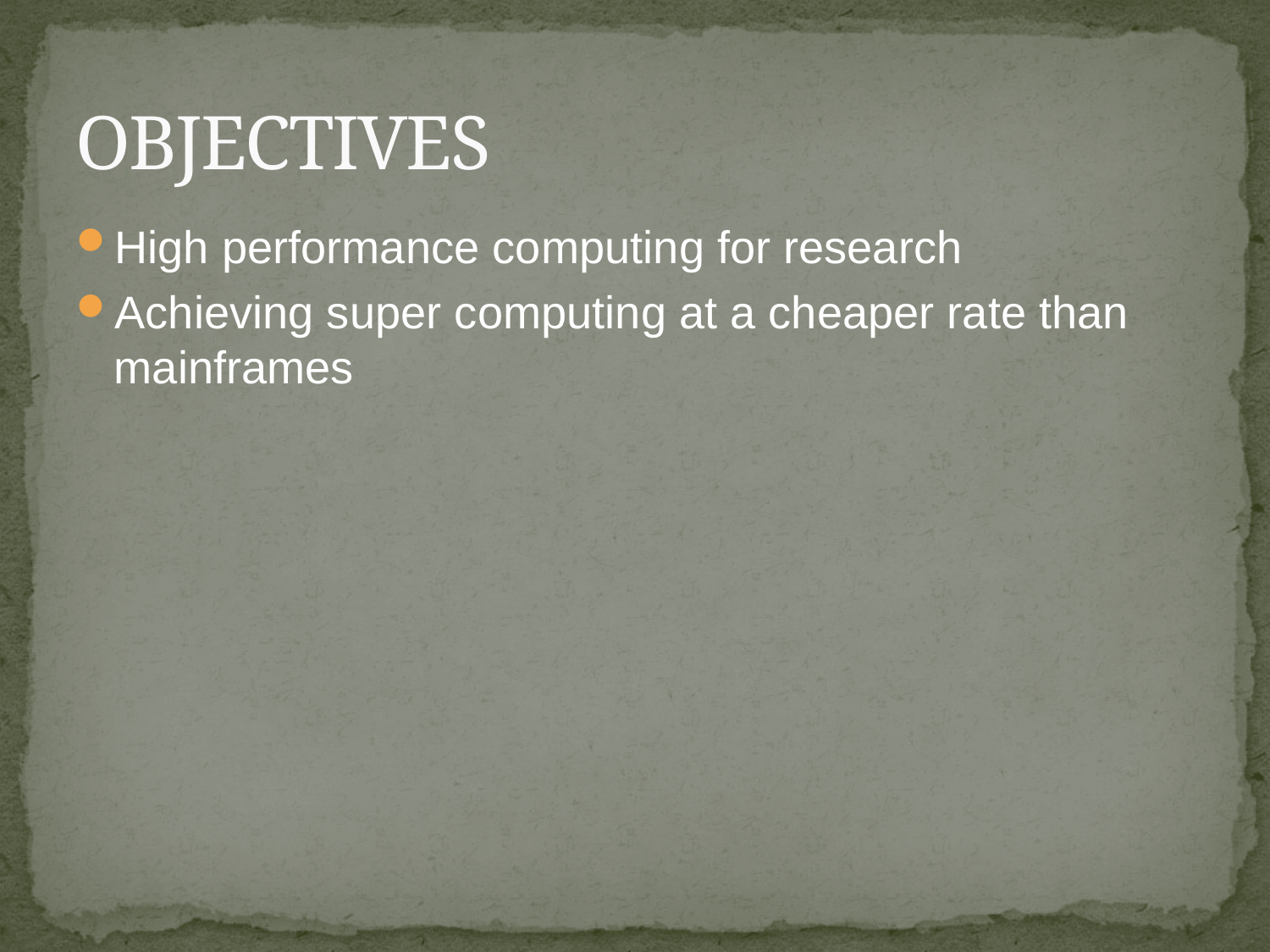

# OBJECTIVES
High performance computing for research
Achieving super computing at a cheaper rate than mainframes